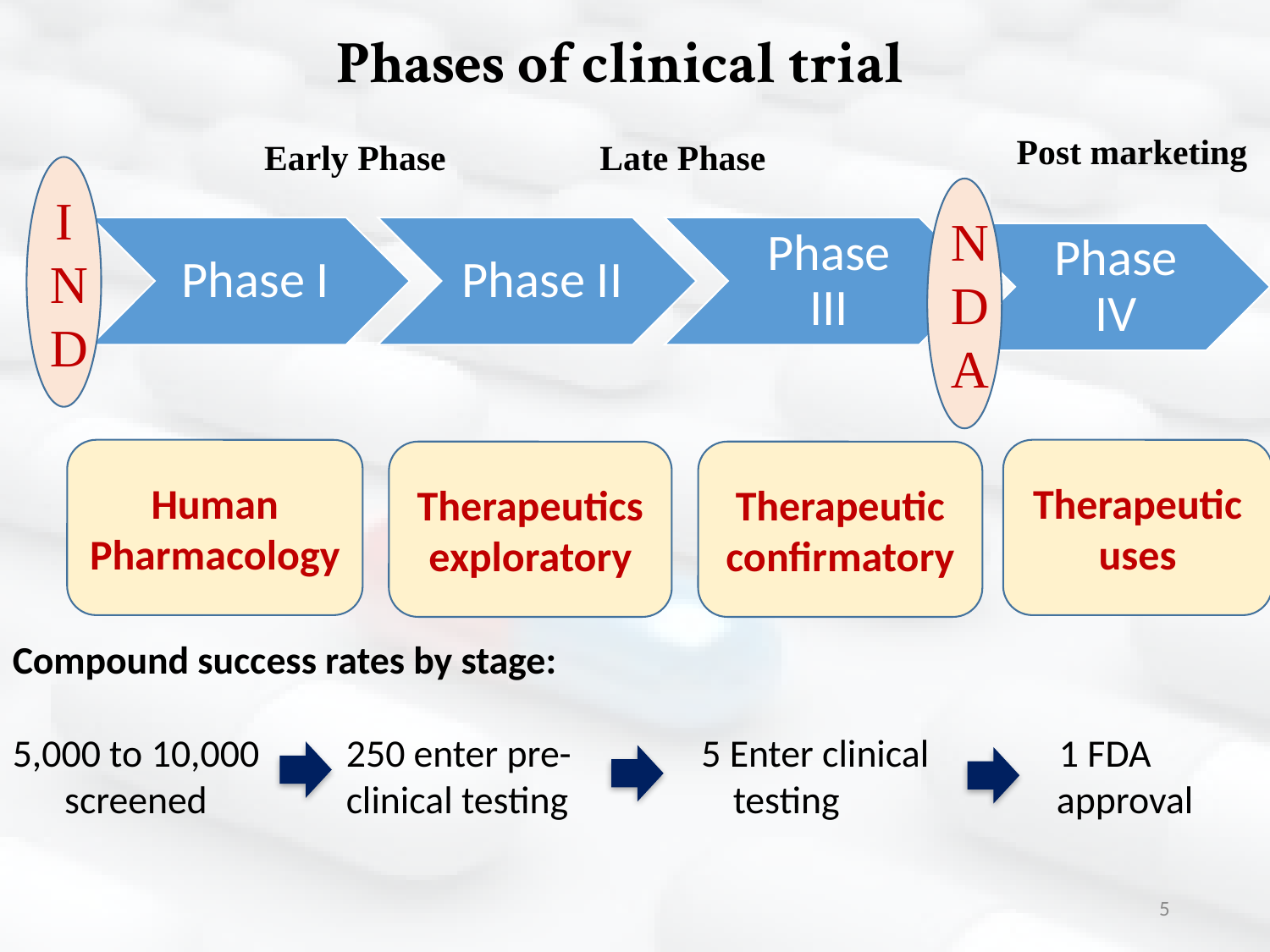

Phases of clinical trial
Post marketing
Early Phase
Late Phase
IND
Phase I
Phase II
Phase III
Phase IV
NDA
Human Pharmacology
Therapeutic uses
Therapeutics exploratory
Therapeutic confirmatory
Compound success rates by stage:

5,000 to 10,000          250 enter pre-               5 Enter clinical               1 FDA
      screened                clinical testing                   testing                         approval

5